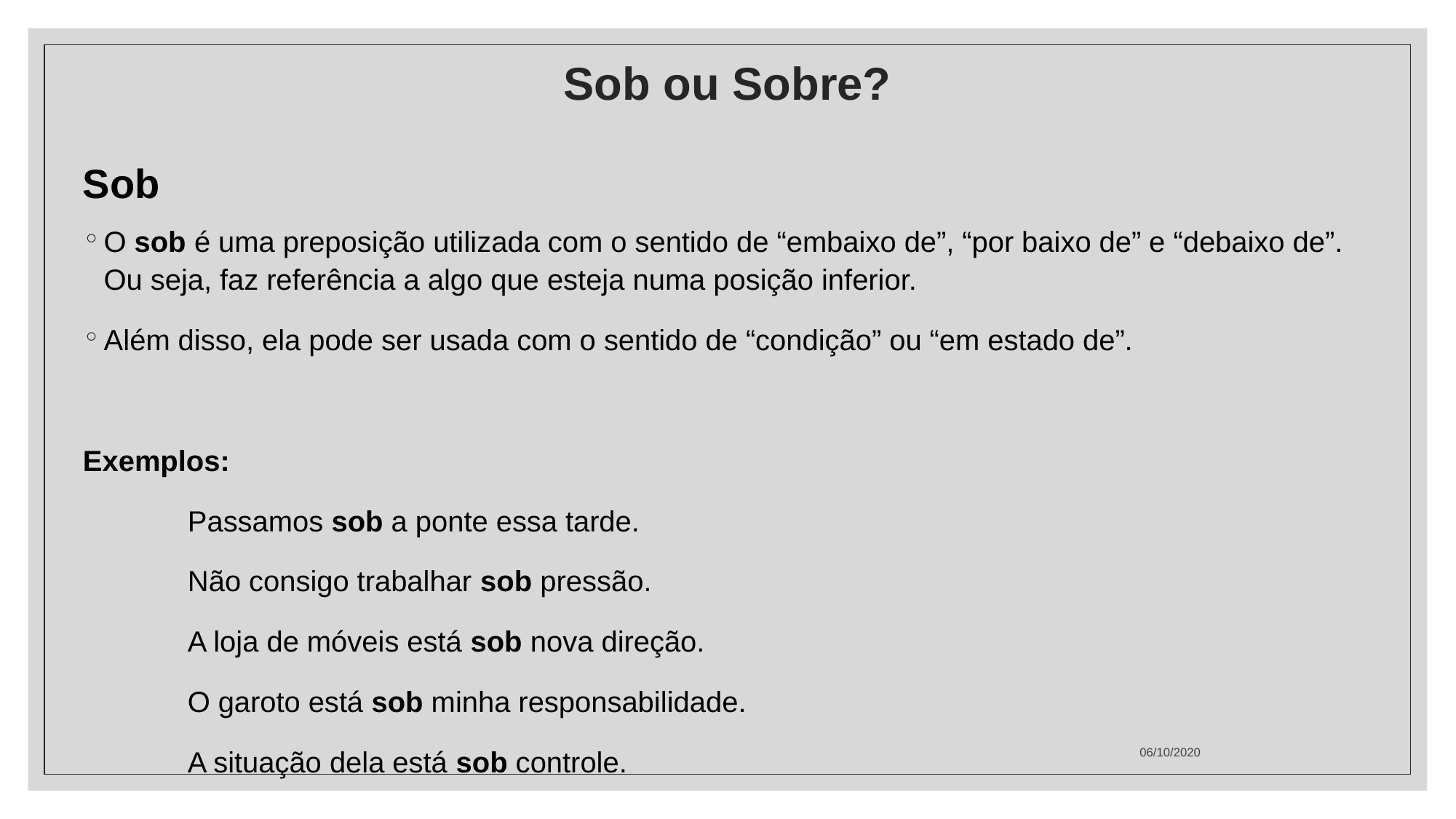

# Sob ou Sobre?
Sob
O sob é uma preposição utilizada com o sentido de “embaixo de”, “por baixo de” e “debaixo de”. Ou seja, faz referência a algo que esteja numa posição inferior.
Além disso, ela pode ser usada com o sentido de “condição” ou “em estado de”.

Exemplos:
	Passamos sob a ponte essa tarde.
	Não consigo trabalhar sob pressão.
	A loja de móveis está sob nova direção.
	O garoto está sob minha responsabilidade.
	A situação dela está sob controle.
06/10/2020